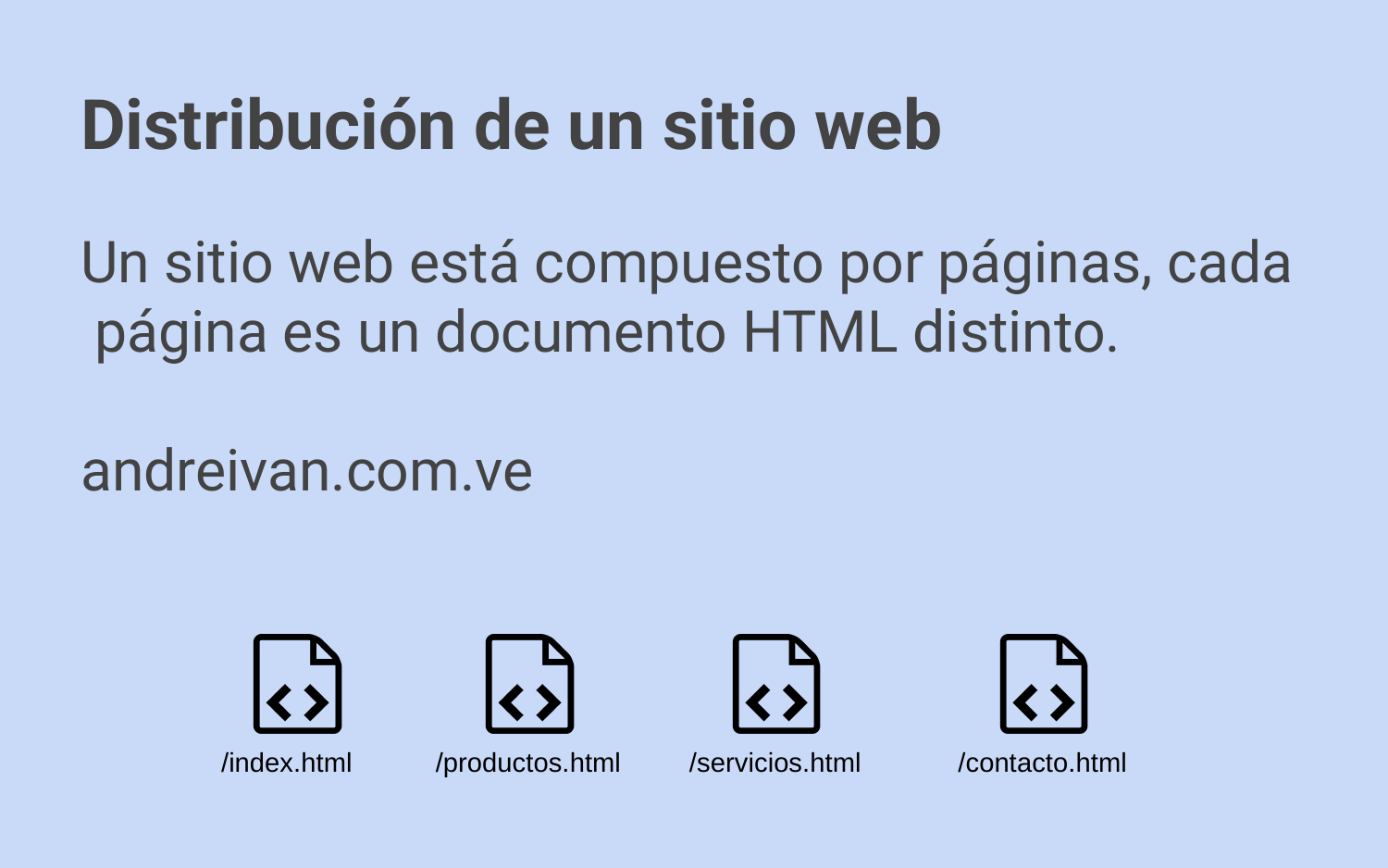

Distribución de un sitio web
Un sitio web está compuesto por páginas, cada  página es un documento HTML distinto.

andreivan.com.ve

/index.html
/productos.html
/servicios.html
/contacto.html